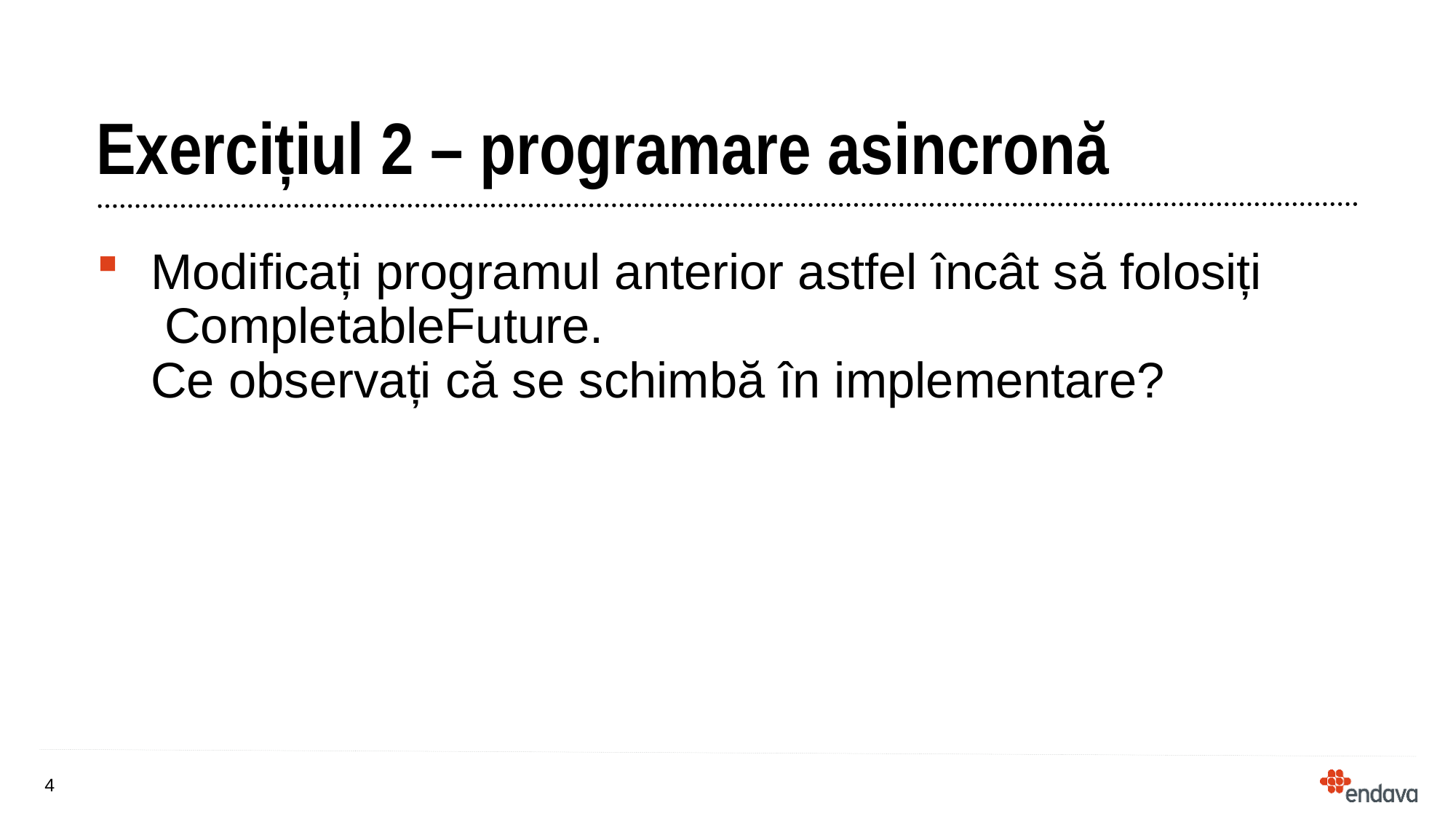

# Exercițiul 2 – programare asincronă
Modificați programul anterior astfel încât să folosiți
 CompletableFuture.
Ce observați că se schimbă în implementare?